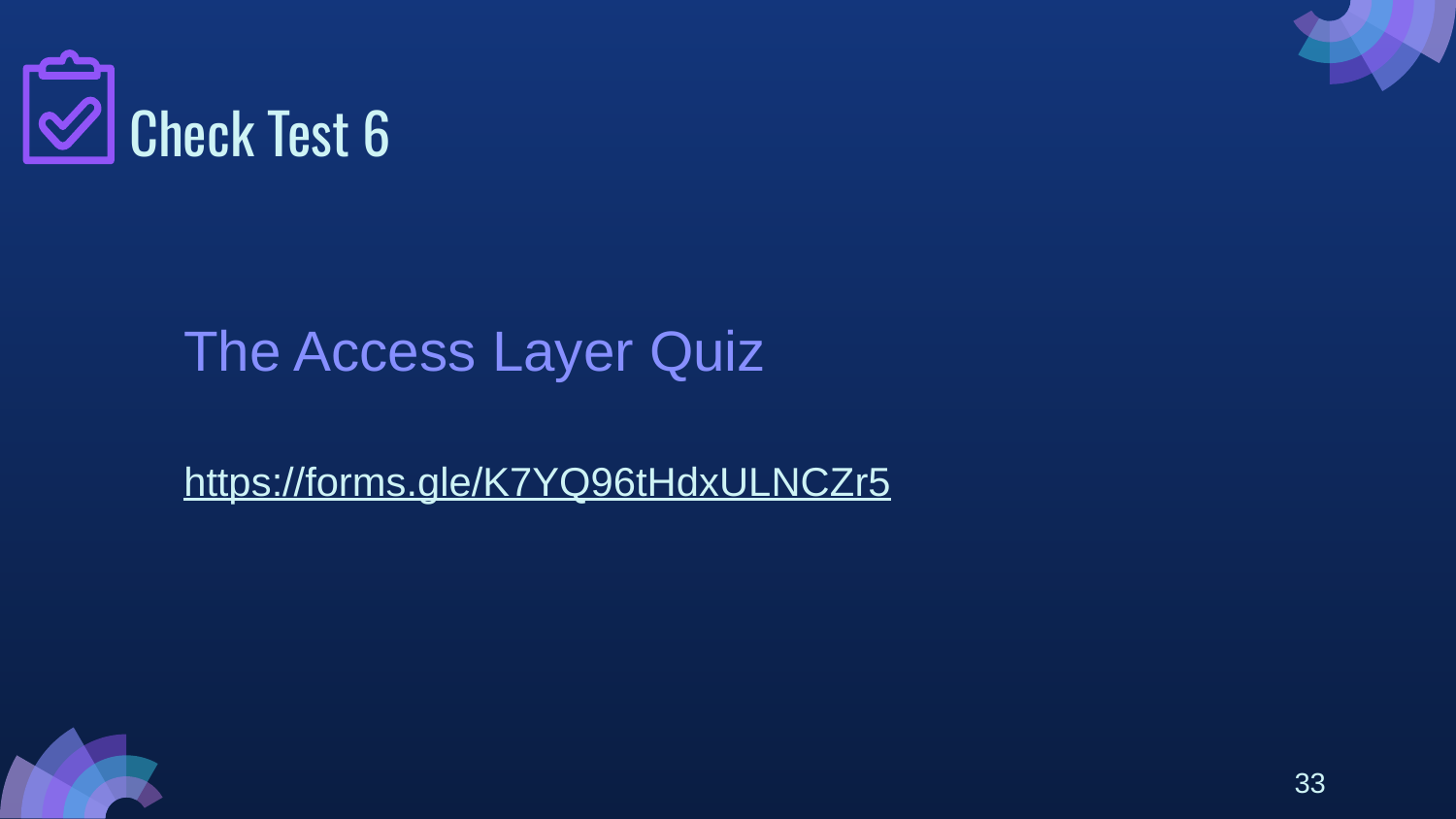

# Check Test 6
The Access Layer Quiz

https://forms.gle/K7YQ96tHdxULNCZr5
33